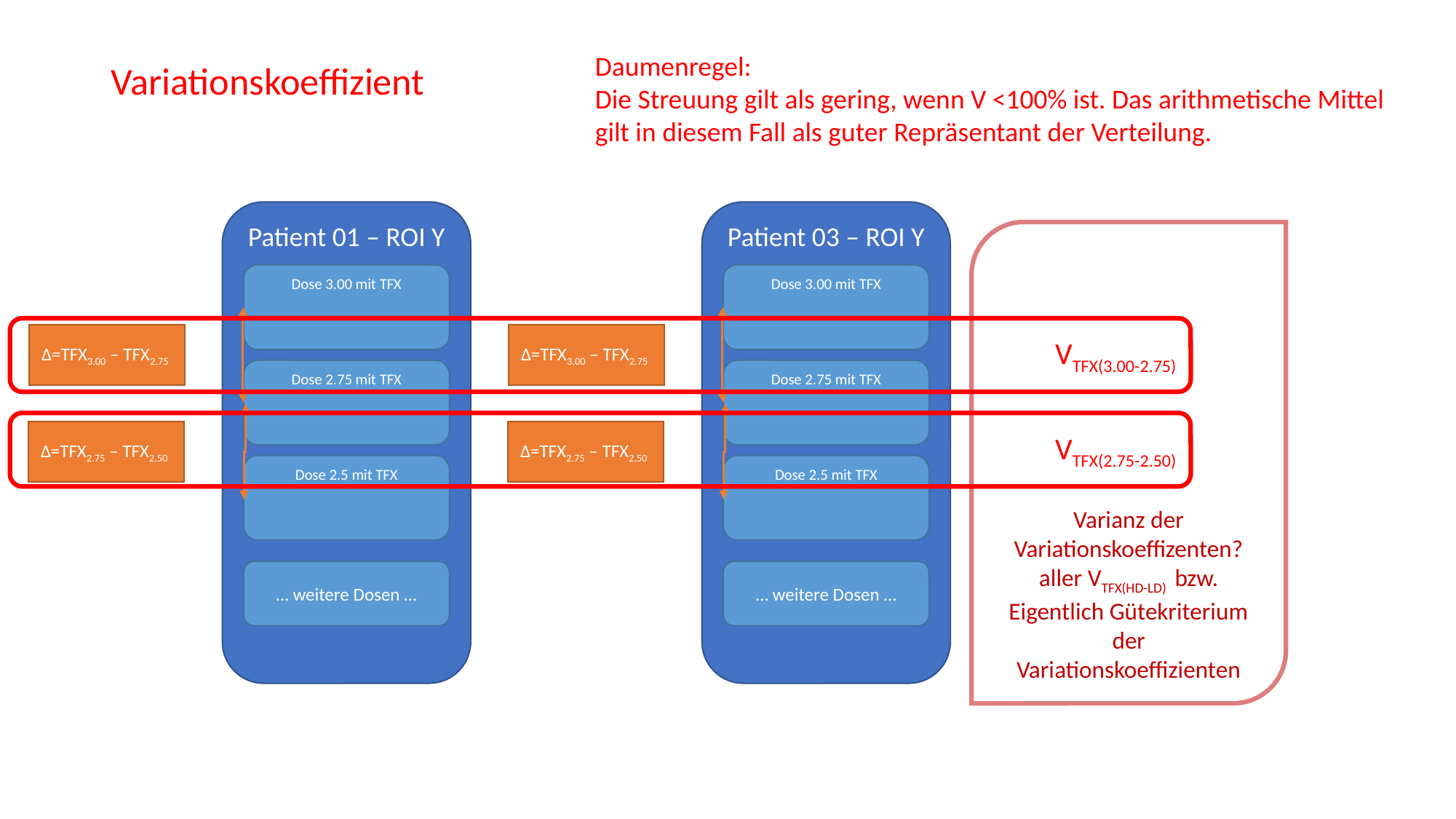

# Variationskoeffizient
Daumenregel:
Die Streuung gilt als gering, wenn V <100% ist. Das arithmetische Mittel
gilt in diesem Fall als guter Repräsentant der Verteilung.

Patient 01 – ROI Y
Dose 3.00 mit TFX
Δ=TFX3.00 – TFX2.75
Dose 2.75 mit TFX
Δ=TFX2.75 – TFX2.50
Dose 2.5 mit TFX
… weitere Dosen …
Patient 03 – ROI Y
Dose 3.00 mit TFX
Δ=TFX3.00 – TFX2.75
Dose 2.75 mit TFX
Δ=TFX2.75 – TFX2.50
Dose 2.5 mit TFX
… weitere Dosen …
Varianz der Variationskoeffizenten? aller VTFX(HD-LD)  bzw. Eigentlich Gütekriterium der Variationskoeffizienten
VTFX(3.00-2.75)
VTFX(2.75-2.50)